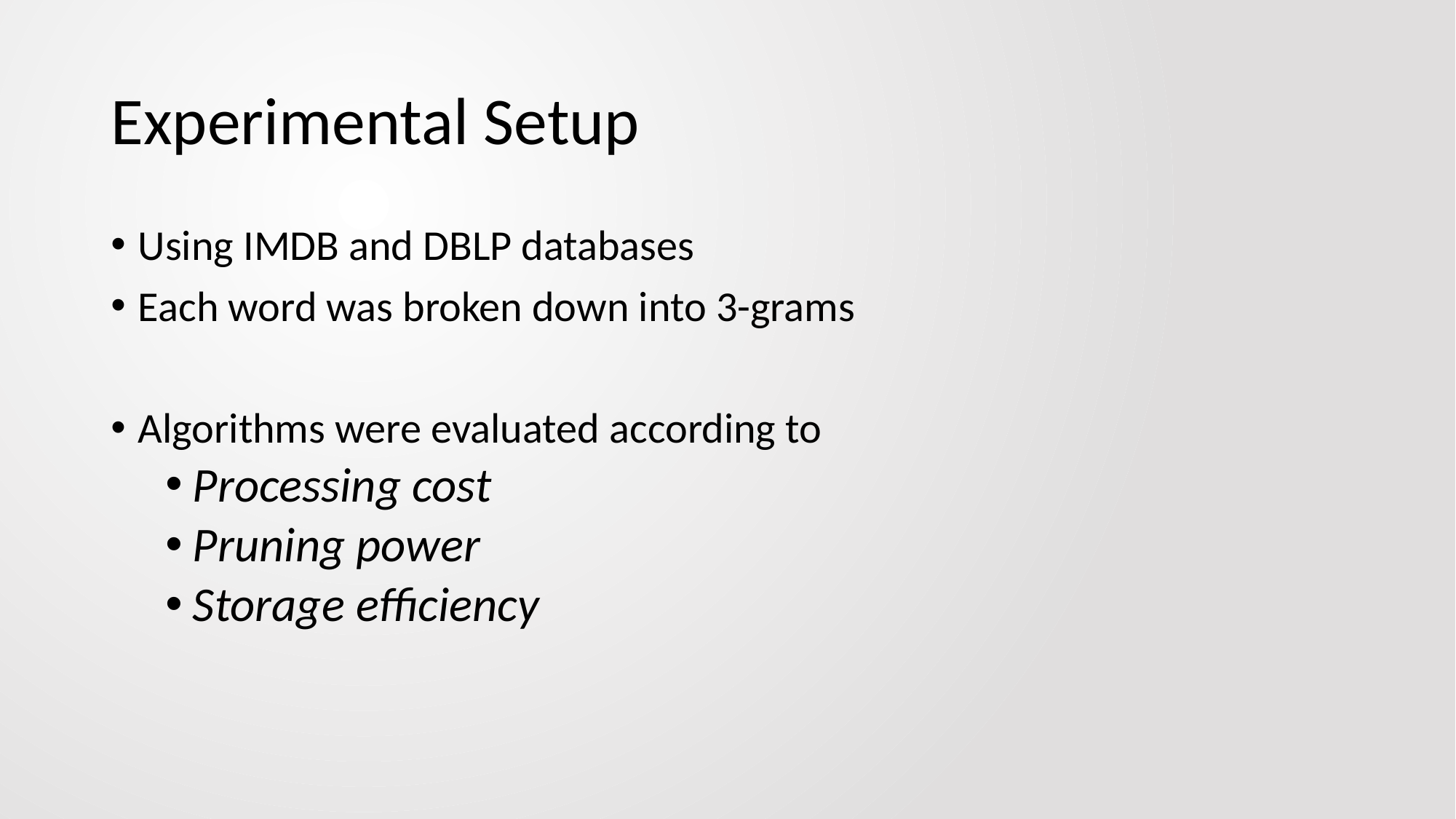

# Experimental Setup
Using IMDB and DBLP databases
Each word was broken down into 3-grams

Algorithms were evaluated according to
Processing cost
Pruning power
Storage efficiency